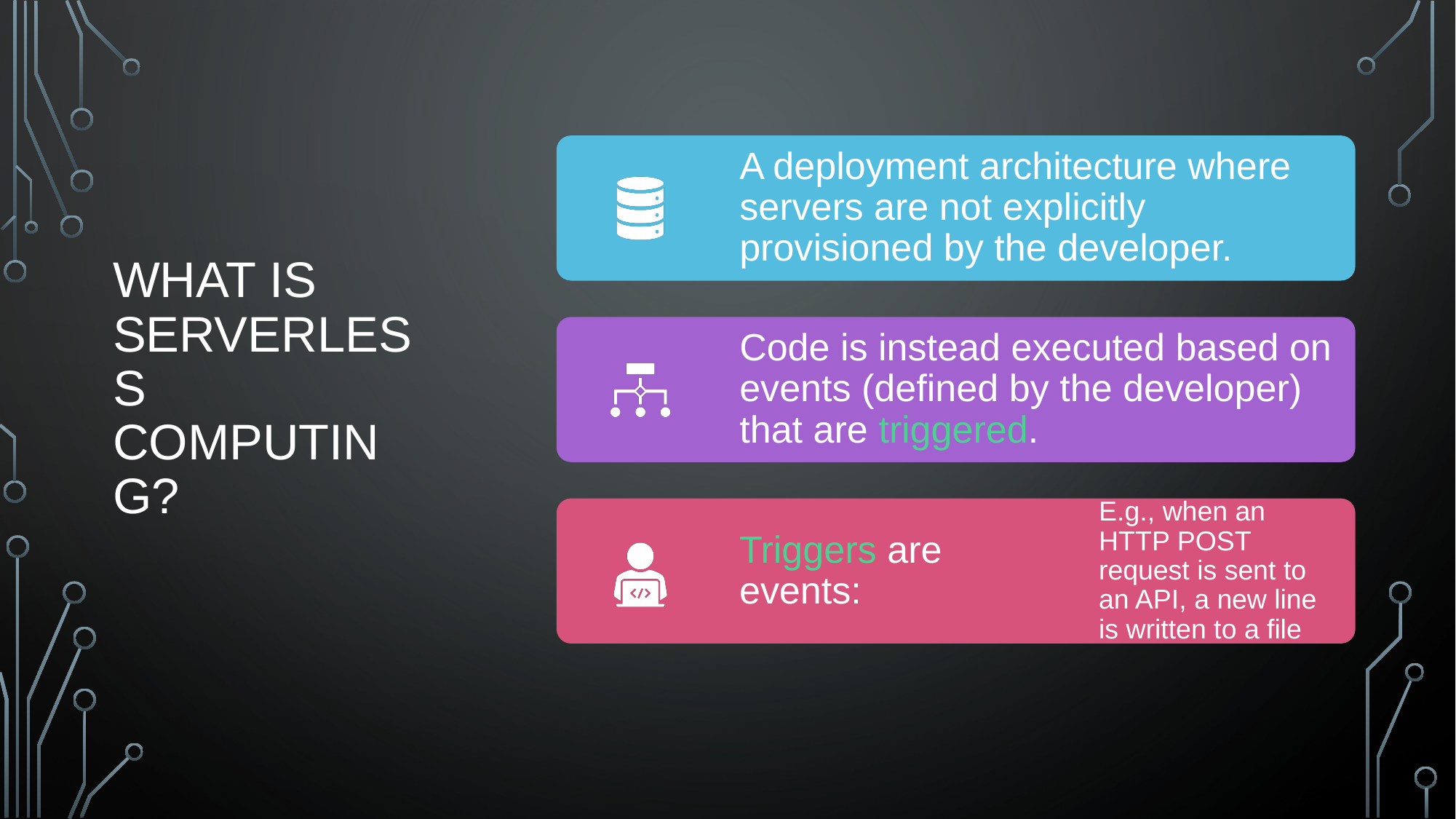

A deployment architecture where servers are not explicitly provisioned by the developer.
Code is instead executed based on events (defined by the developer) that are triggered.
Triggers are events:
E.g., when an HTTP POST request is sent to an API, a new line is written to a file
# What is Serverless Computing?